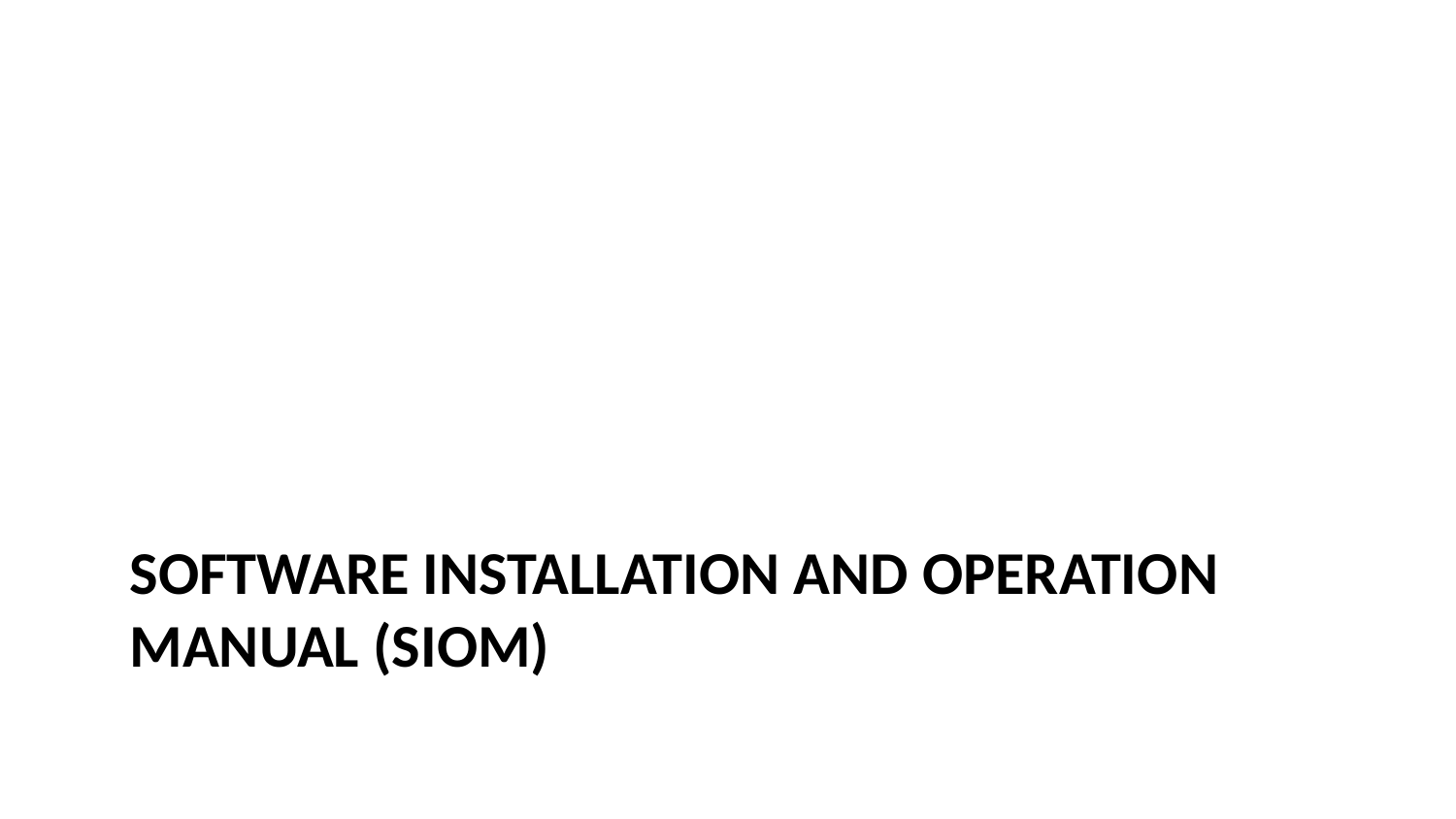

# Software Installation and Operation Manual (SIOM)